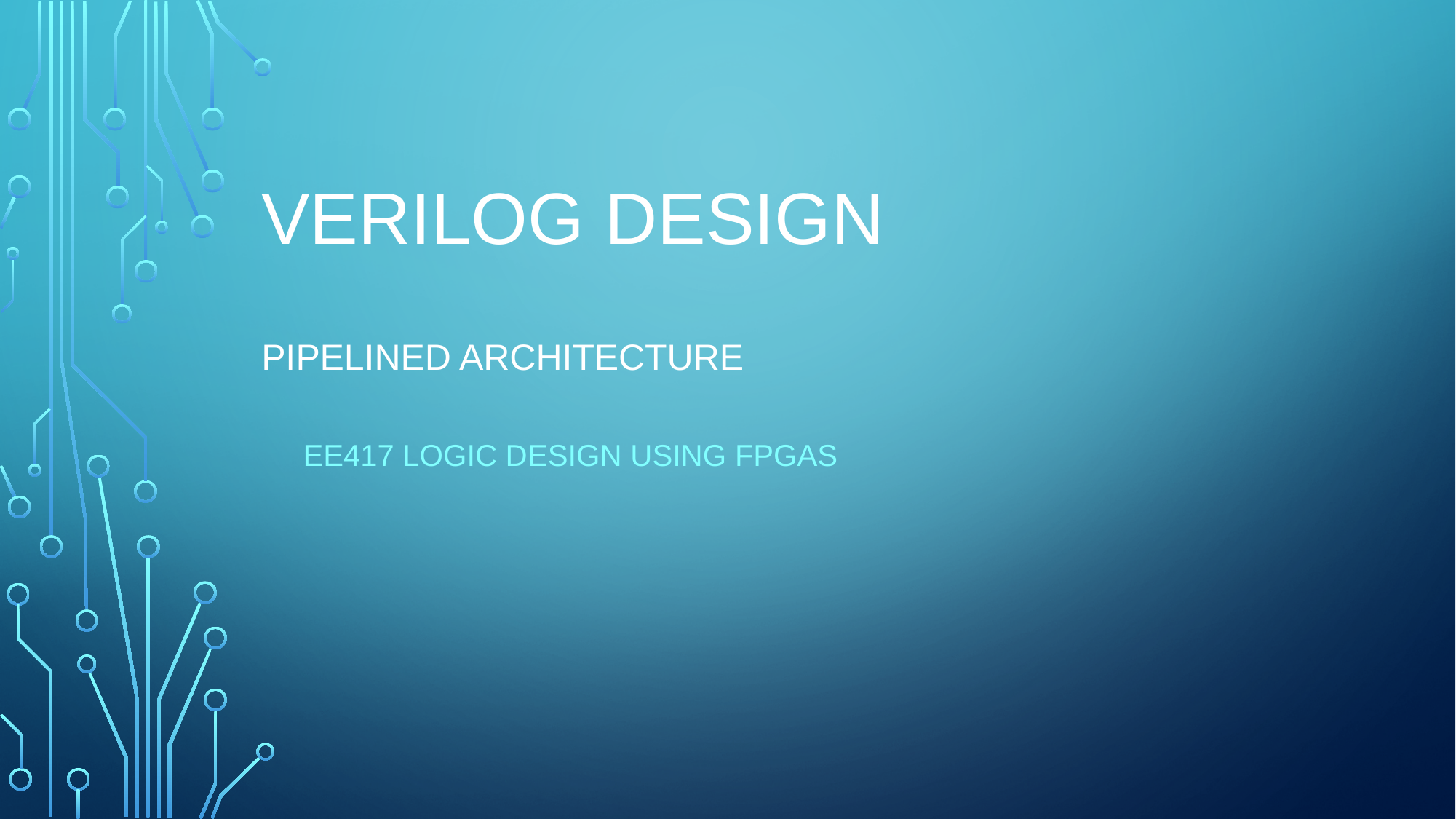

# Verilog Design Pipelined Architecture
EE417 Logic Design Using FPGAs